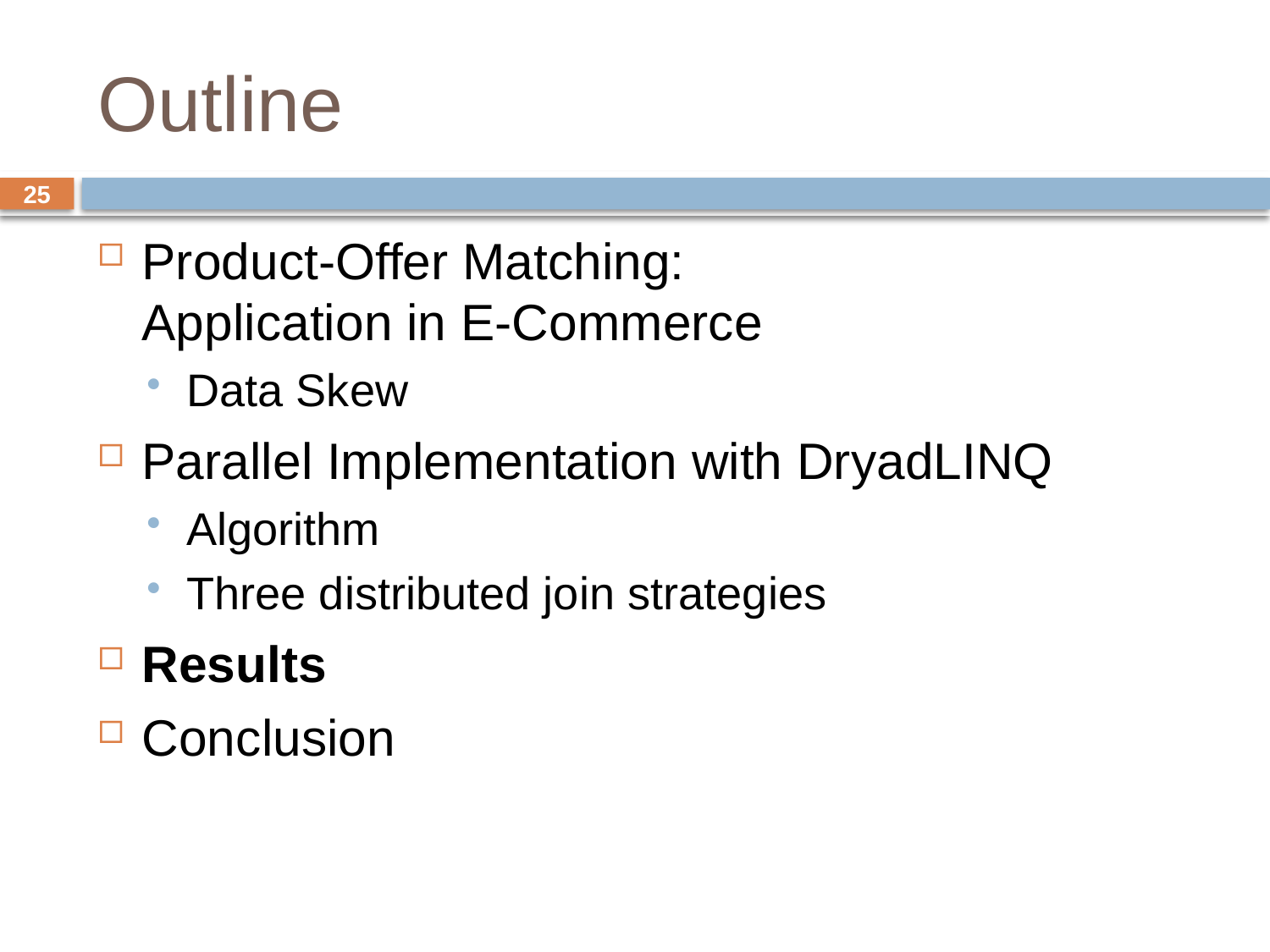

# Outline
25
Product-Offer Matching:
Application in E-Commerce
Data Skew
Parallel Implementation with DryadLINQ
Algorithm
Three distributed join strategies
Results
Conclusion